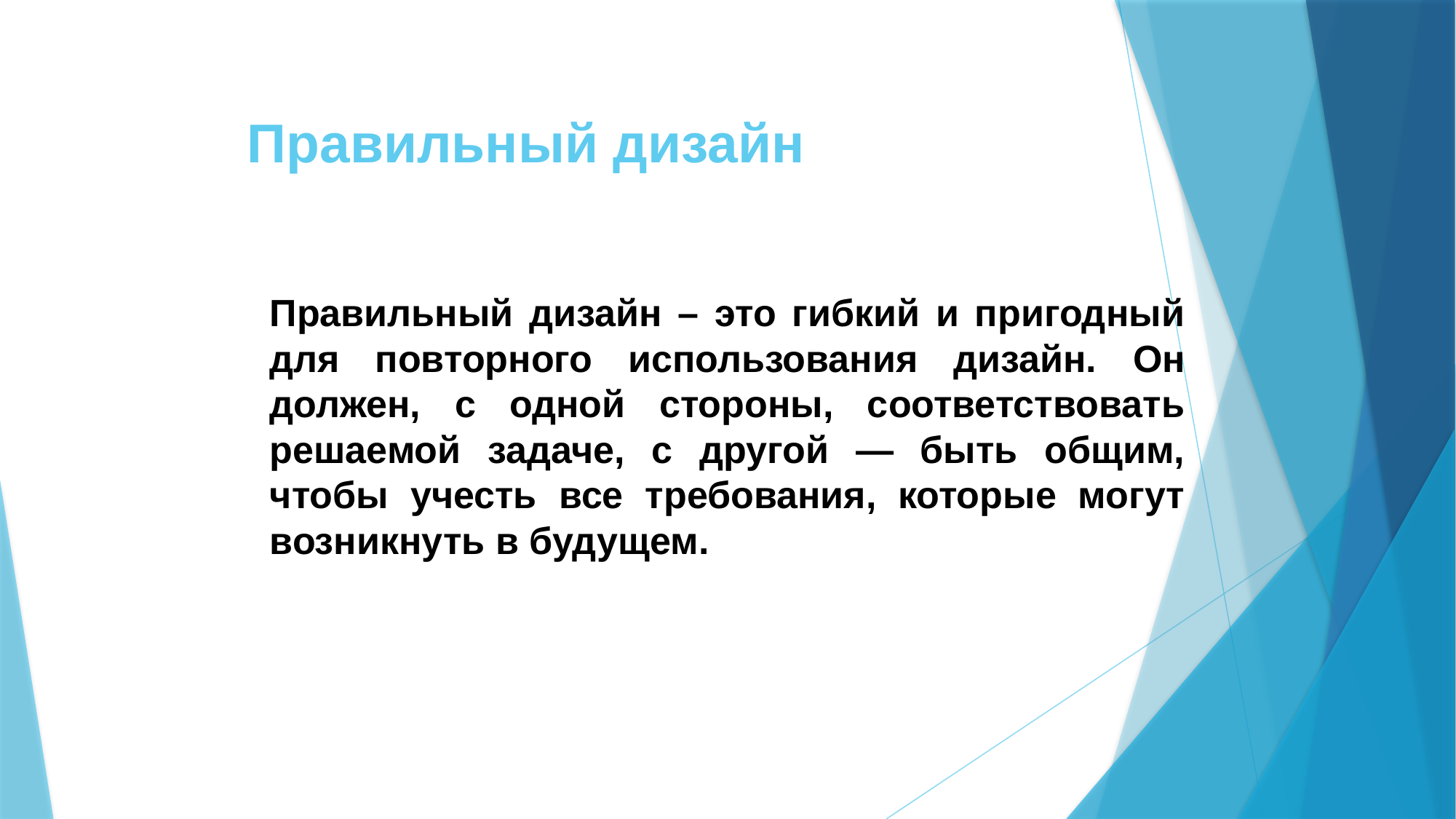

# Правильный дизайн
Правильный дизайн – это гибкий и пригодный для повторного использования дизайн. Он должен, с одной стороны, соответствовать решаемой задаче, с другой — быть общим, чтобы учесть все требования, которые могут возникнуть в будущем.